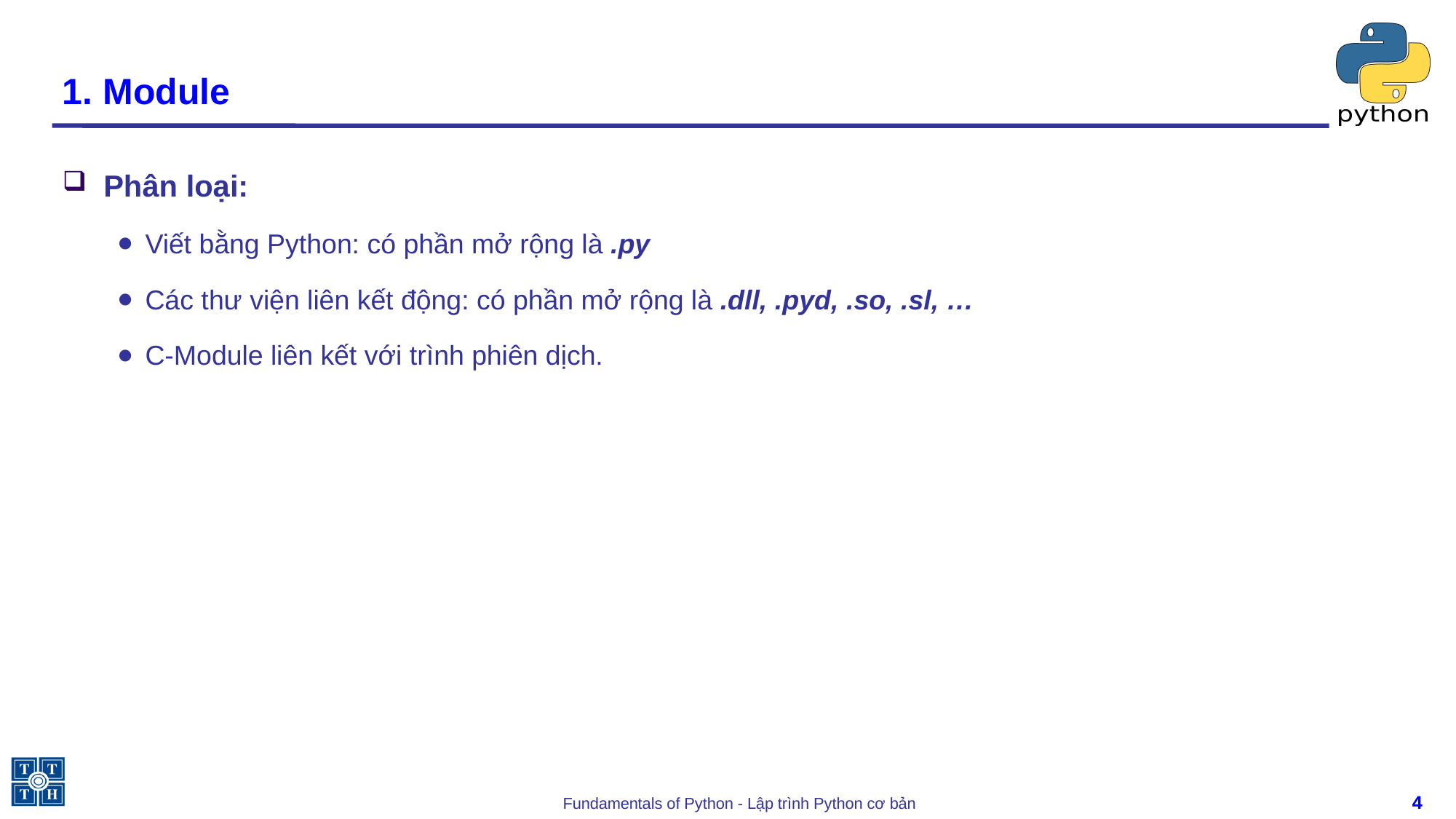

# 1. Module
Phân loại:
Viết bằng Python: có phần mở rộng là .py
Các thư viện liên kết động: có phần mở rộng là .dll, .pyd, .so, .sl, …
C-Module liên kết với trình phiên dịch.